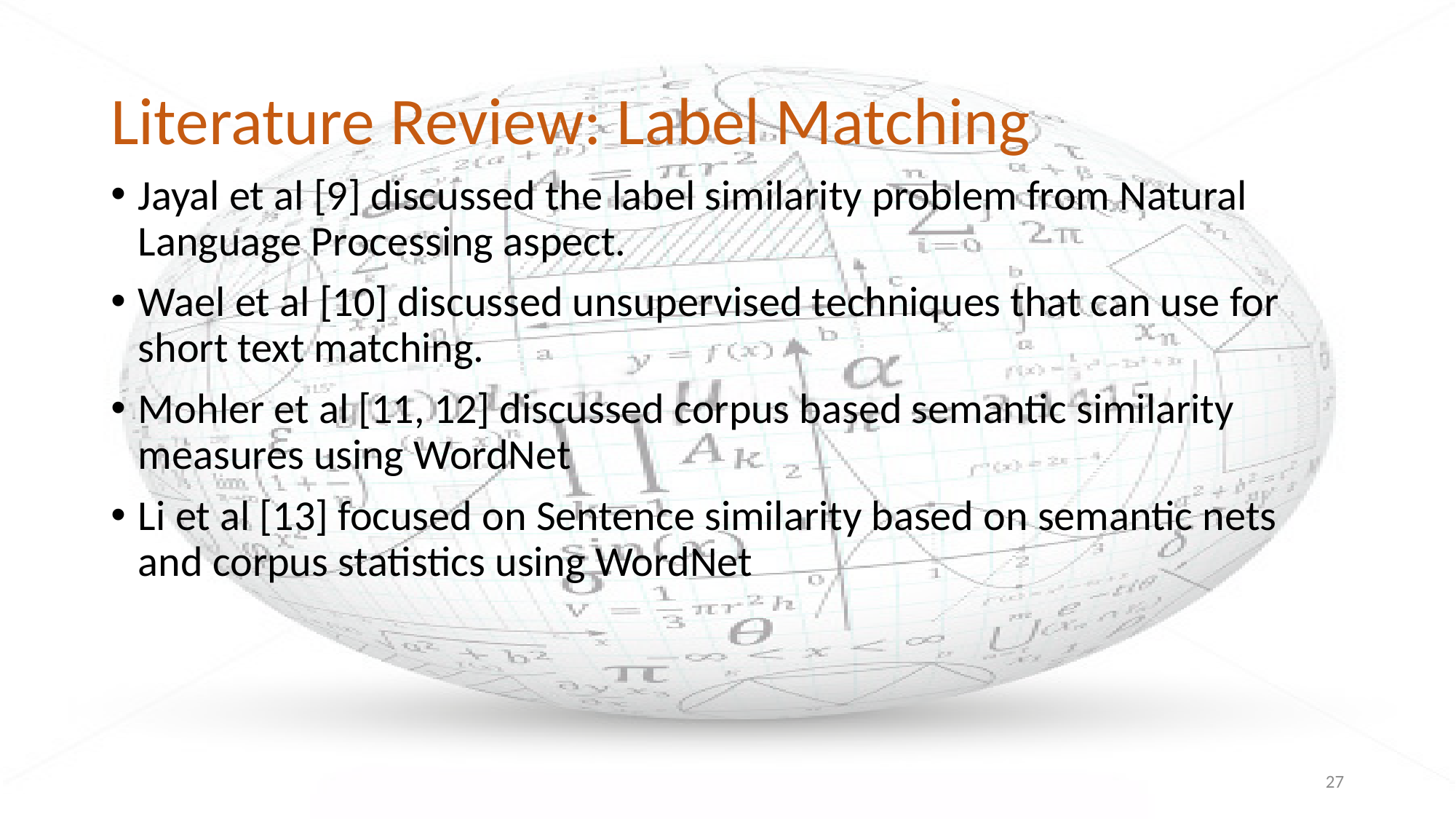

# Literature Review: Label Matching
Jayal et al [9] discussed the label similarity problem from Natural Language Processing aspect.
Wael et al [10] discussed unsupervised techniques that can use for short text matching.
Mohler et al [11, 12] discussed corpus based semantic similarity measures using WordNet
Li et al [13] focused on Sentence similarity based on semantic nets and corpus statistics using WordNet
27